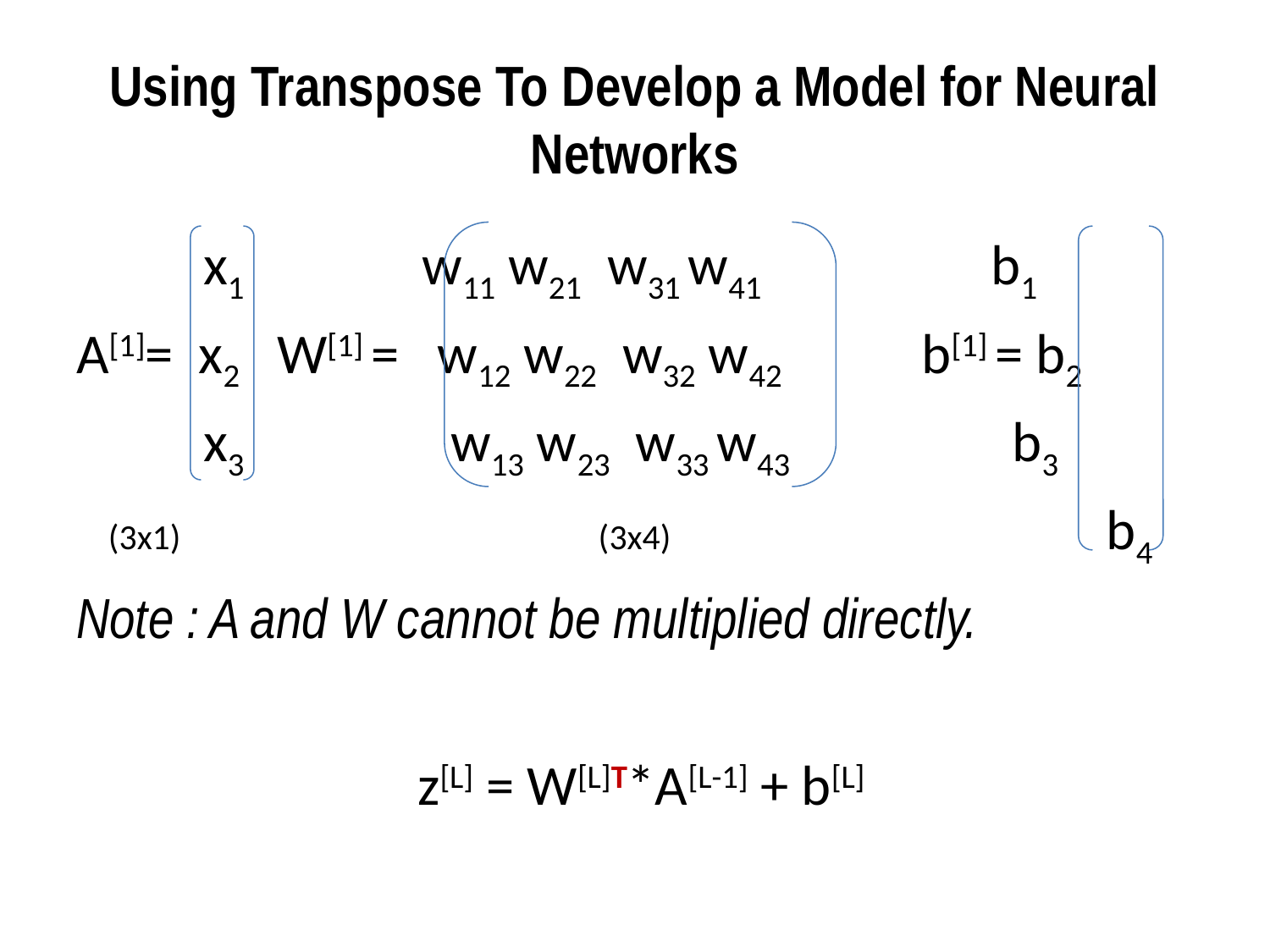

# Using Transpose To Develop a Model for Neural Networks
          x1                        w11 w21  w31 w41                               b1
A[1]=  x2     W[1] =   w12 w22  w32 w42           b[1] = b2
          x3                    w13 w23  w33 w43                              b3
    (3x1)                                                    (3x4)                                                      b4
Note : A and W cannot be multiplied directly.

 z[L] = W[L]T*A[L-1] + b[L]